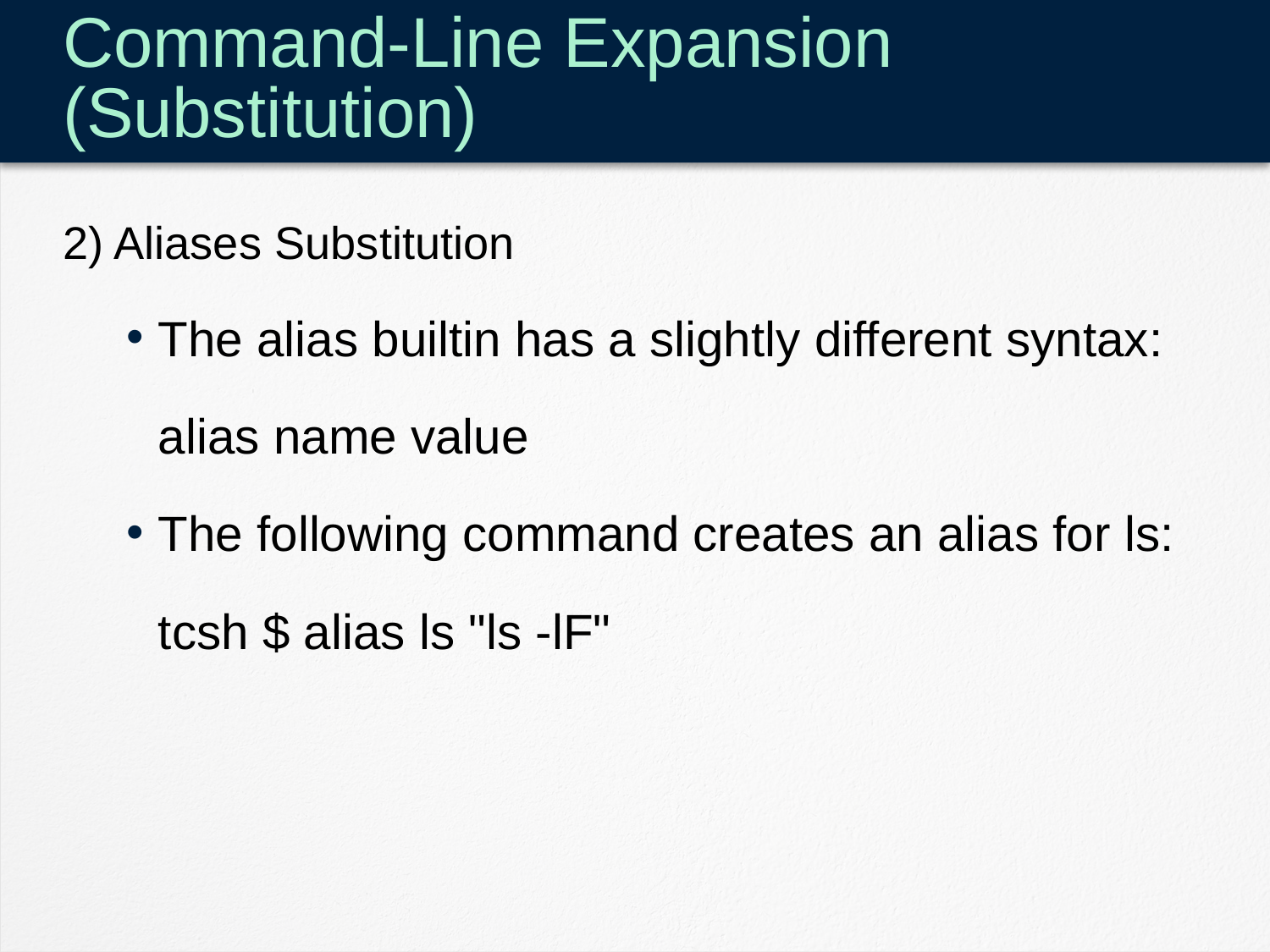

# Command-Line Expansion (Substitution)
2) Aliases Substitution
The alias builtin has a slightly different syntax:
	alias name value
The following command creates an alias for ls:
	tcsh $ alias ls "ls -lF"